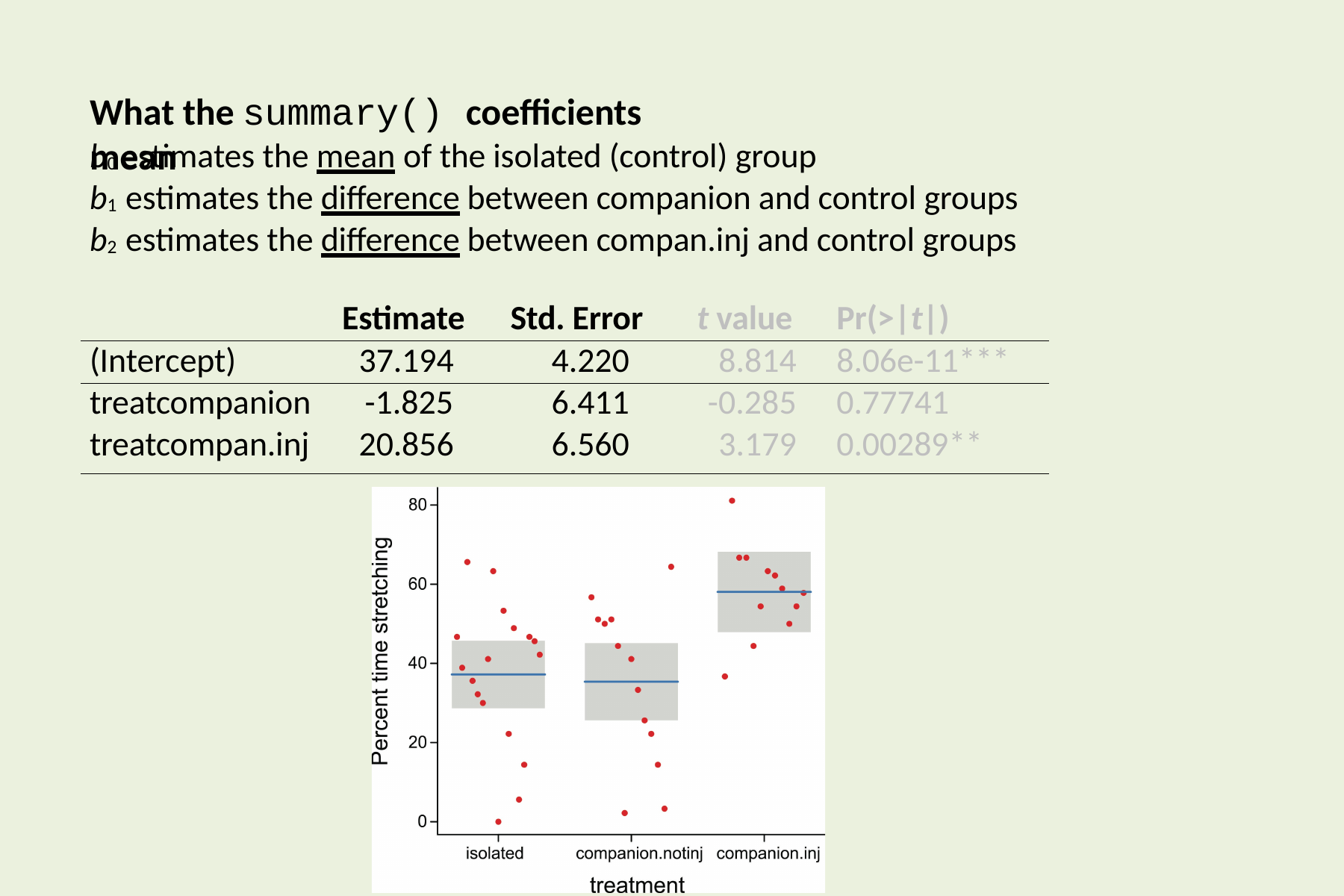

# What the summary() coefficients mean
b0 estimates the mean of the isolated (control) group
b1  estimates the difference between companion and control groups
b2  estimates the difference between compan.inj and control groups
|  | Estimate | Std. Error | t value | Pr(>|t|) |
| --- | --- | --- | --- | --- |
| (Intercept) | 37.194 | 4.220 | 8.814 | 8.06e-11\*\*\* |
| treatcompanion | -1.825 | 6.411 | -0.285 | 0.77741 |
| treatcompan.inj | 20.856 | 6.560 | 3.179 | 0.00289\*\* |